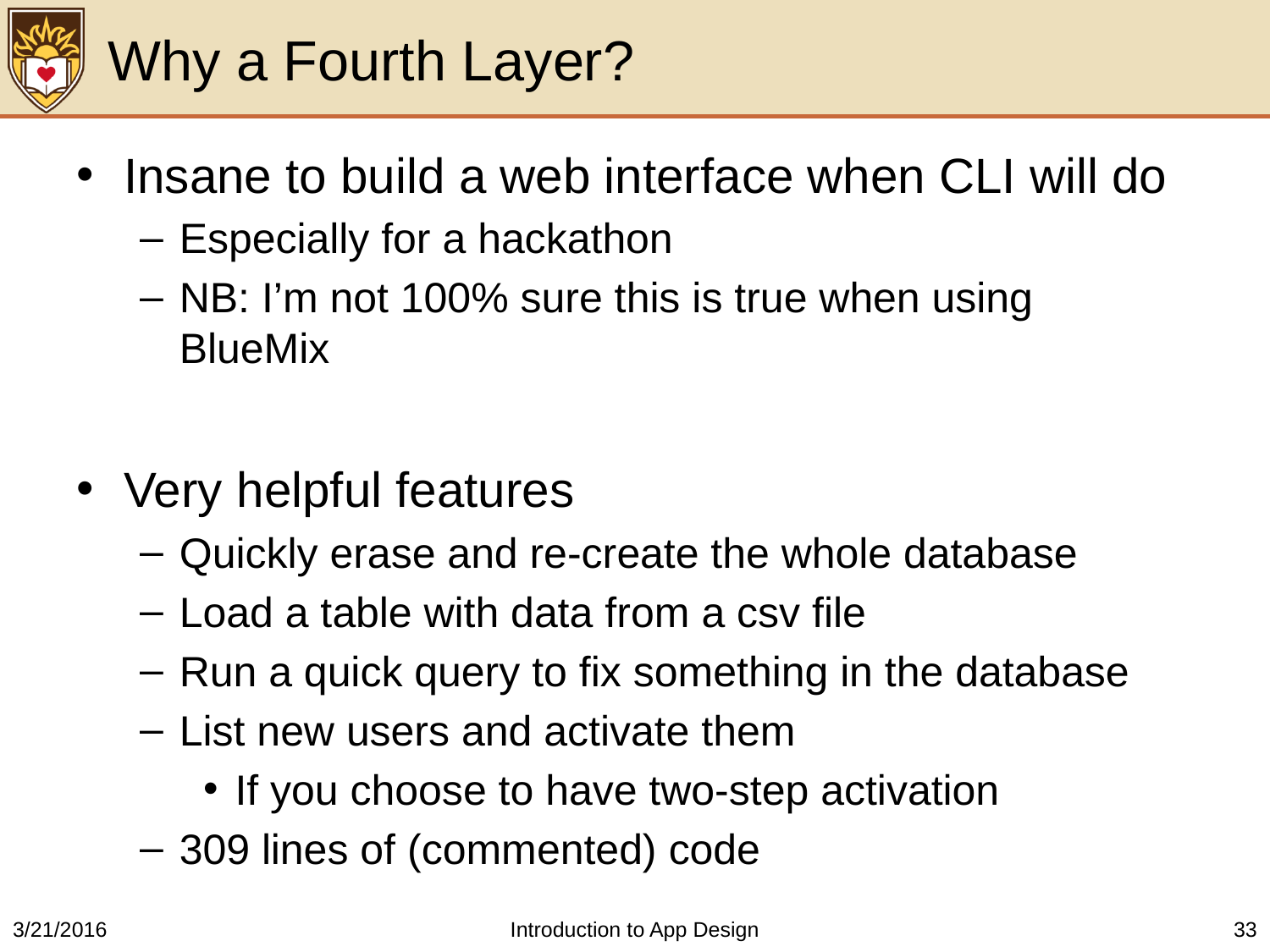

# Why a Fourth Layer?
Insane to build a web interface when CLI will do
Especially for a hackathon
NB: I’m not 100% sure this is true when using BlueMix

Very helpful features
Quickly erase and re-create the whole database
Load a table with data from a csv file
Run a quick query to fix something in the database
List new users and activate them
If you choose to have two-step activation
309 lines of (commented) code
3/21/2016
Introduction to App Design
33